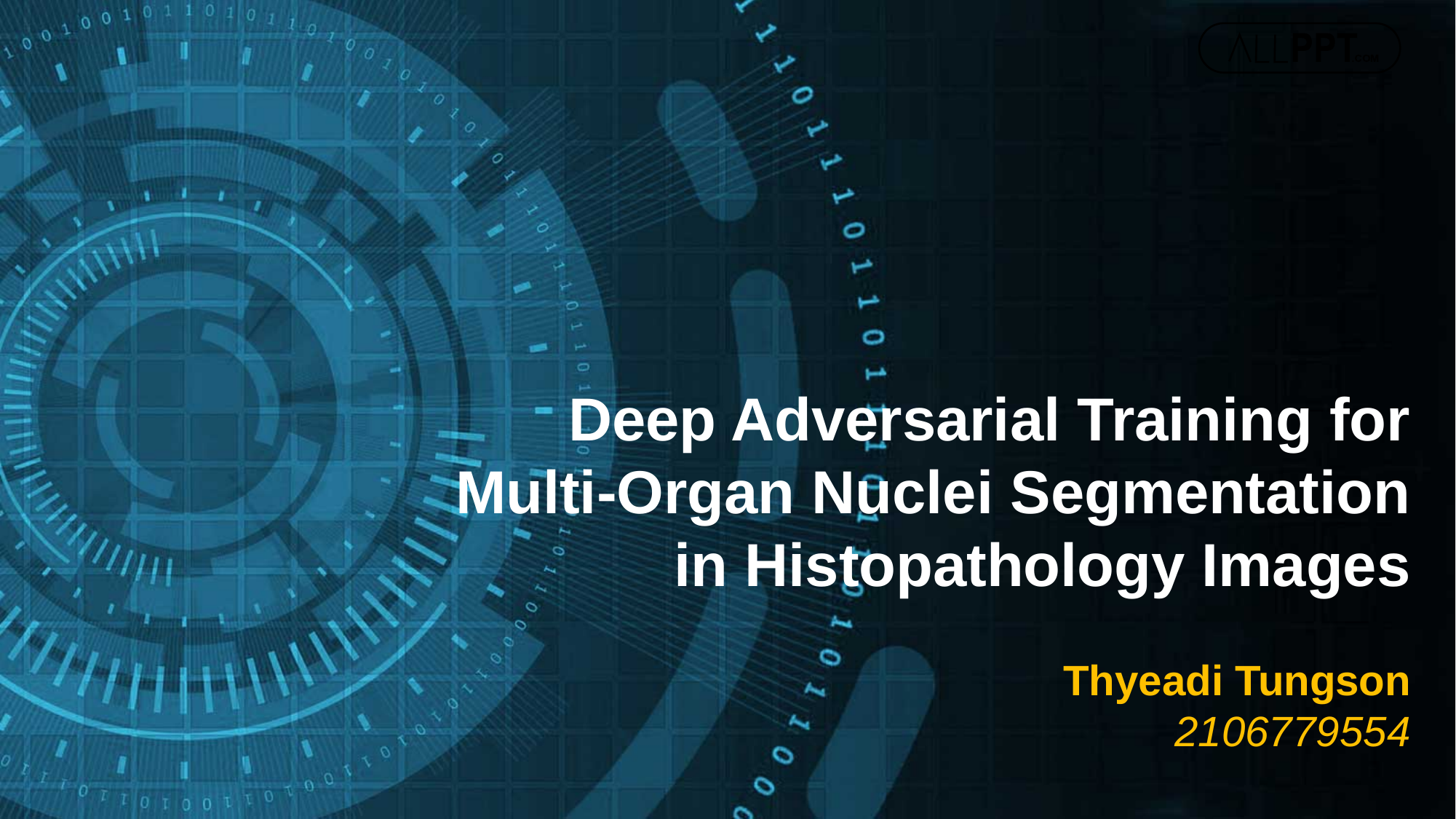

Deep Adversarial Training for Multi-Organ Nuclei Segmentation in Histopathology Images
Thyeadi Tungson
2106779554